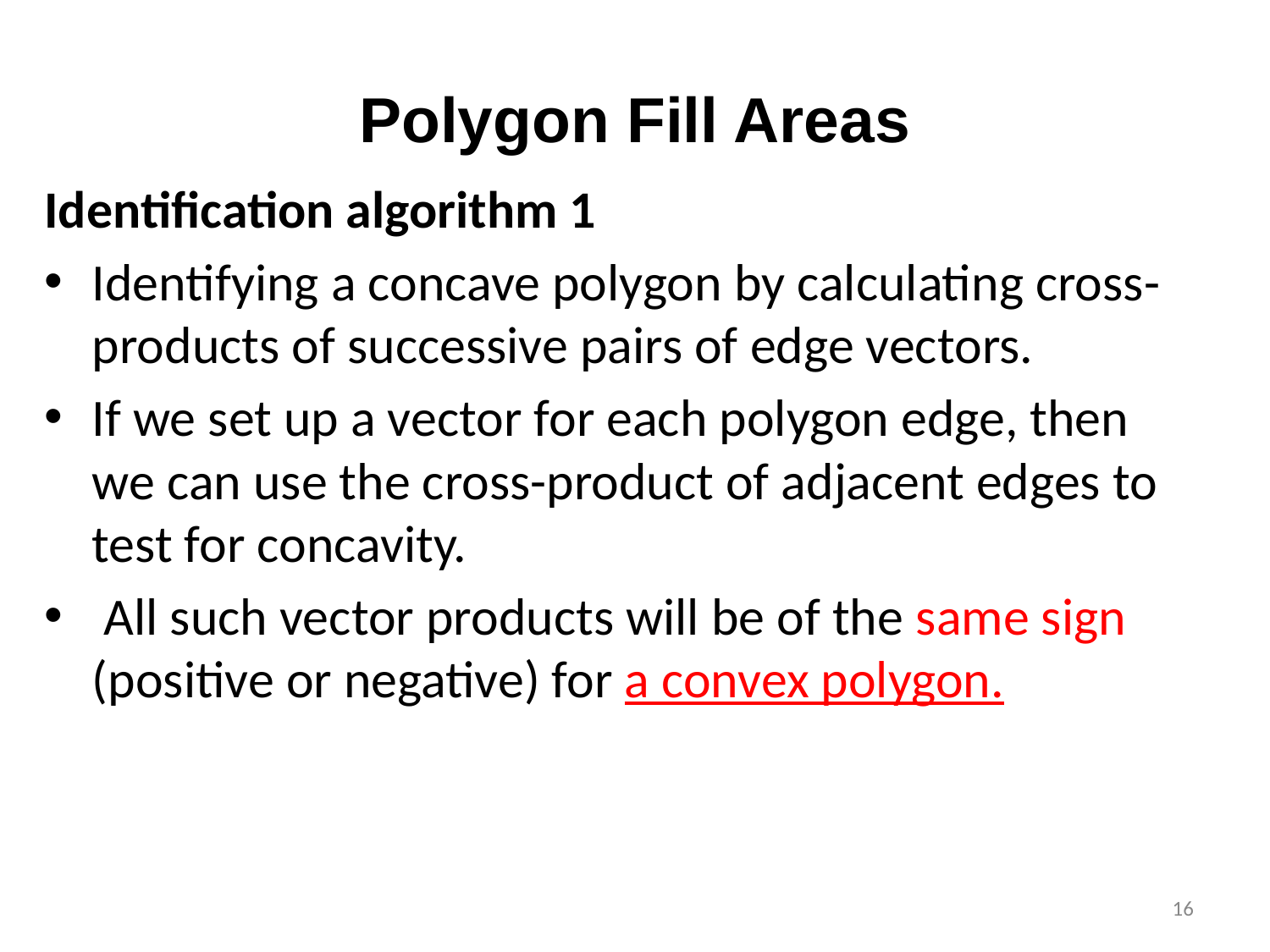

# Polygon Fill Areas
Identification algorithm 1
Identifying a concave polygon by calculating cross-products of successive pairs of edge vectors.
If we set up a vector for each polygon edge, then we can use the cross-product of adjacent edges to test for concavity.
 All such vector products will be of the same sign (positive or negative) for a convex polygon.
16